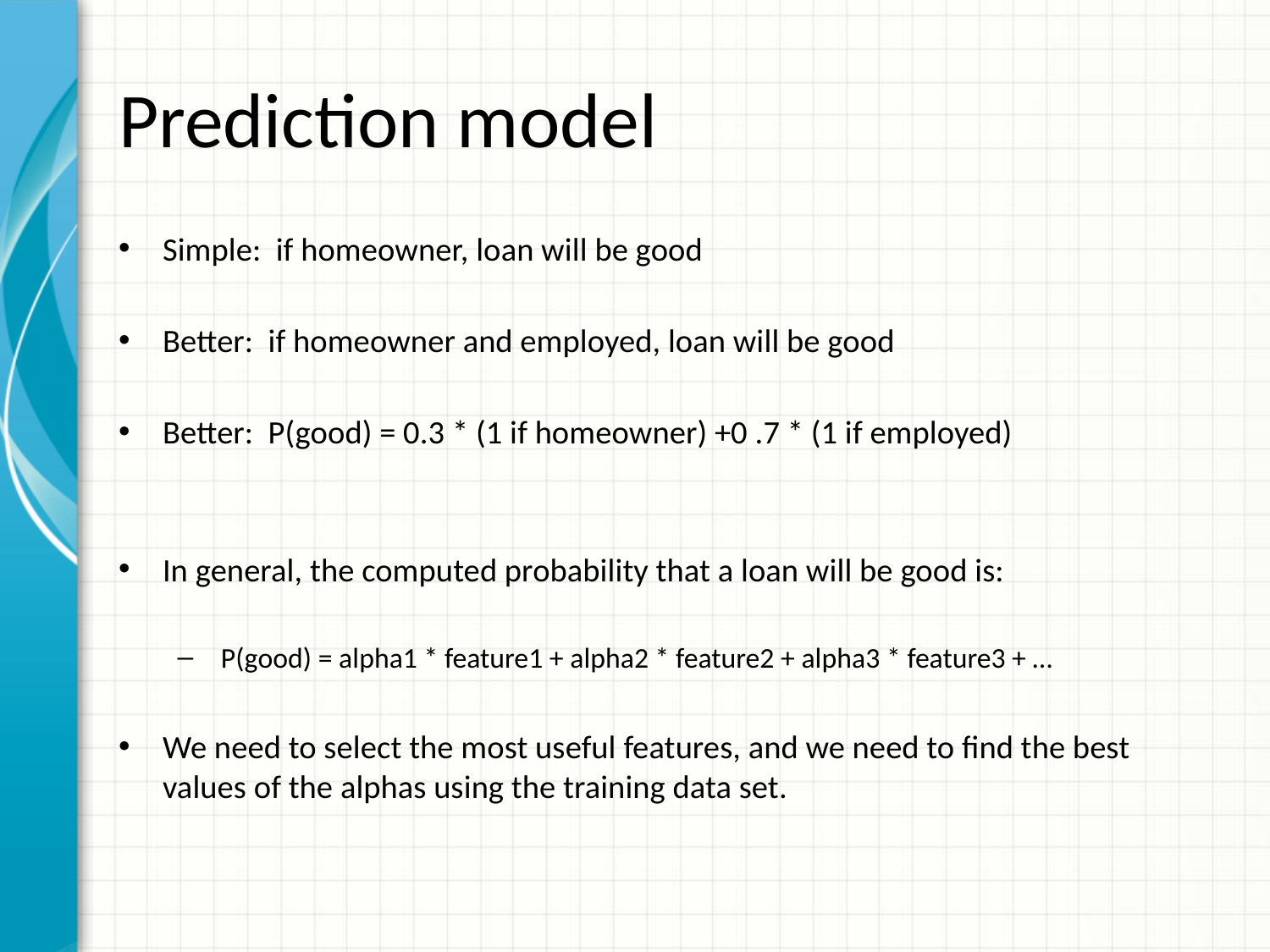

# Prediction model
Simple:  if homeowner, loan will be good

Better:  if homeowner and employed, loan will be good

Better:  P(good) = 0.3 * (1 if homeowner) +0 .7 * (1 if employed)

In general, the computed probability that a loan will be good is:

 P(good) = alpha1 * feature1 + alpha2 * feature2 + alpha3 * feature3 + …

We need to select the most useful features, and we need to find the best values of the alphas using the training data set.